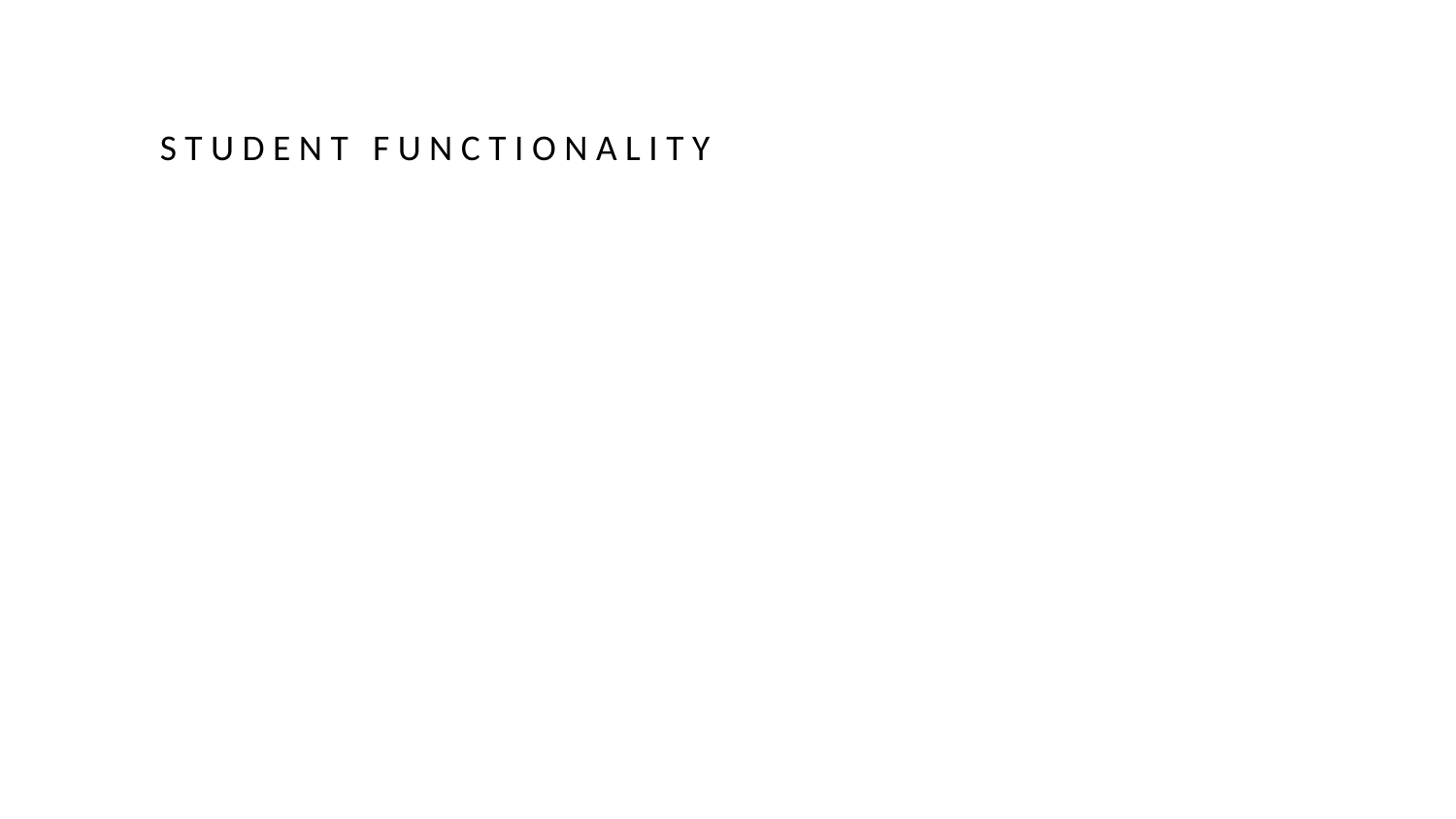

S T U D E N T   F U N C T I O N A L I T Y